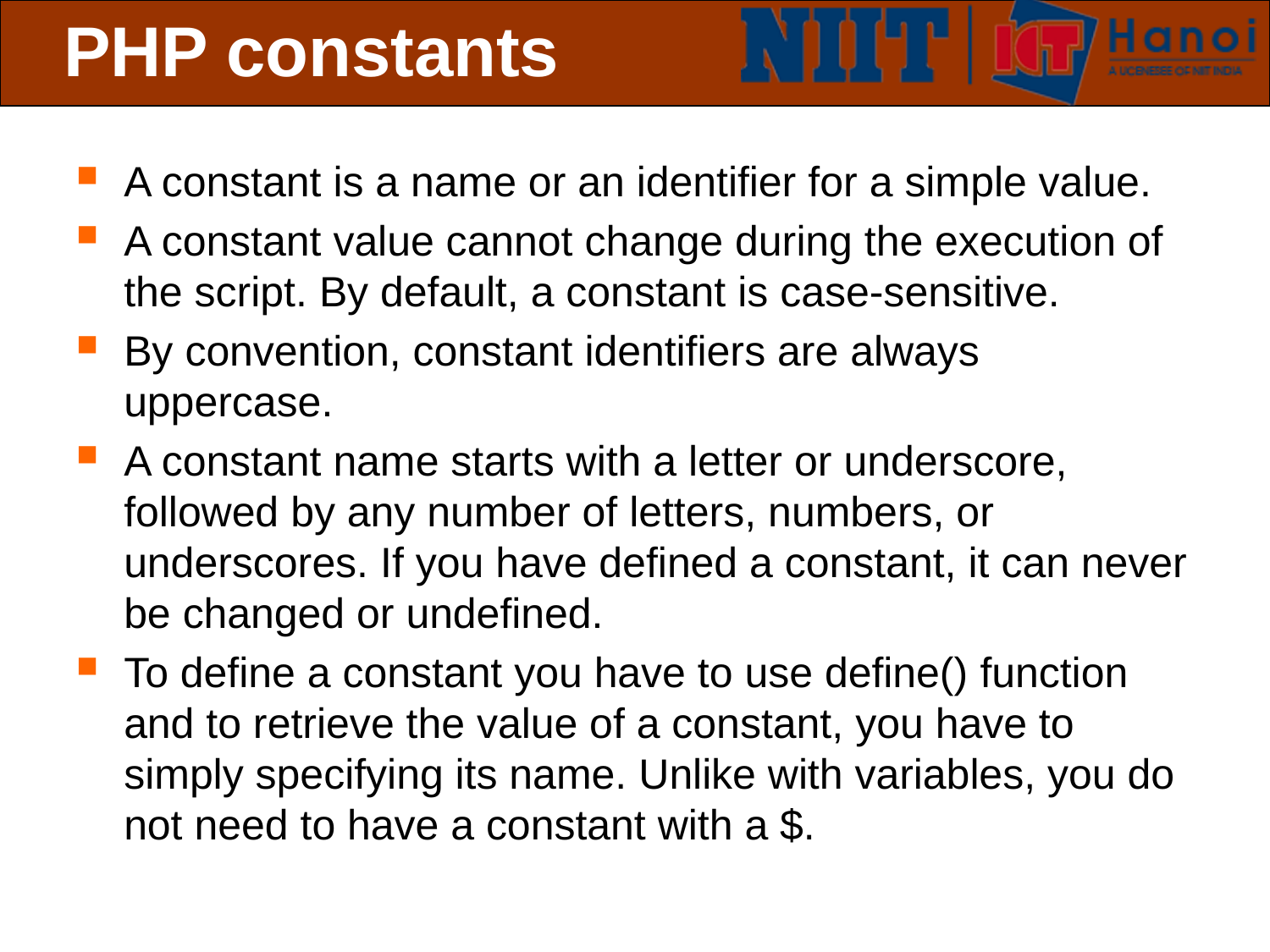

# PHP constants
A constant is a name or an identifier for a simple value.
A constant value cannot change during the execution of the script. By default, a constant is case-sensitive.
By convention, constant identifiers are always uppercase.
A constant name starts with a letter or underscore, followed by any number of letters, numbers, or underscores. If you have defined a constant, it can never be changed or undefined.
To define a constant you have to use define() function and to retrieve the value of a constant, you have to simply specifying its name. Unlike with variables, you do not need to have a constant with a $.
 Slide 12 of 19